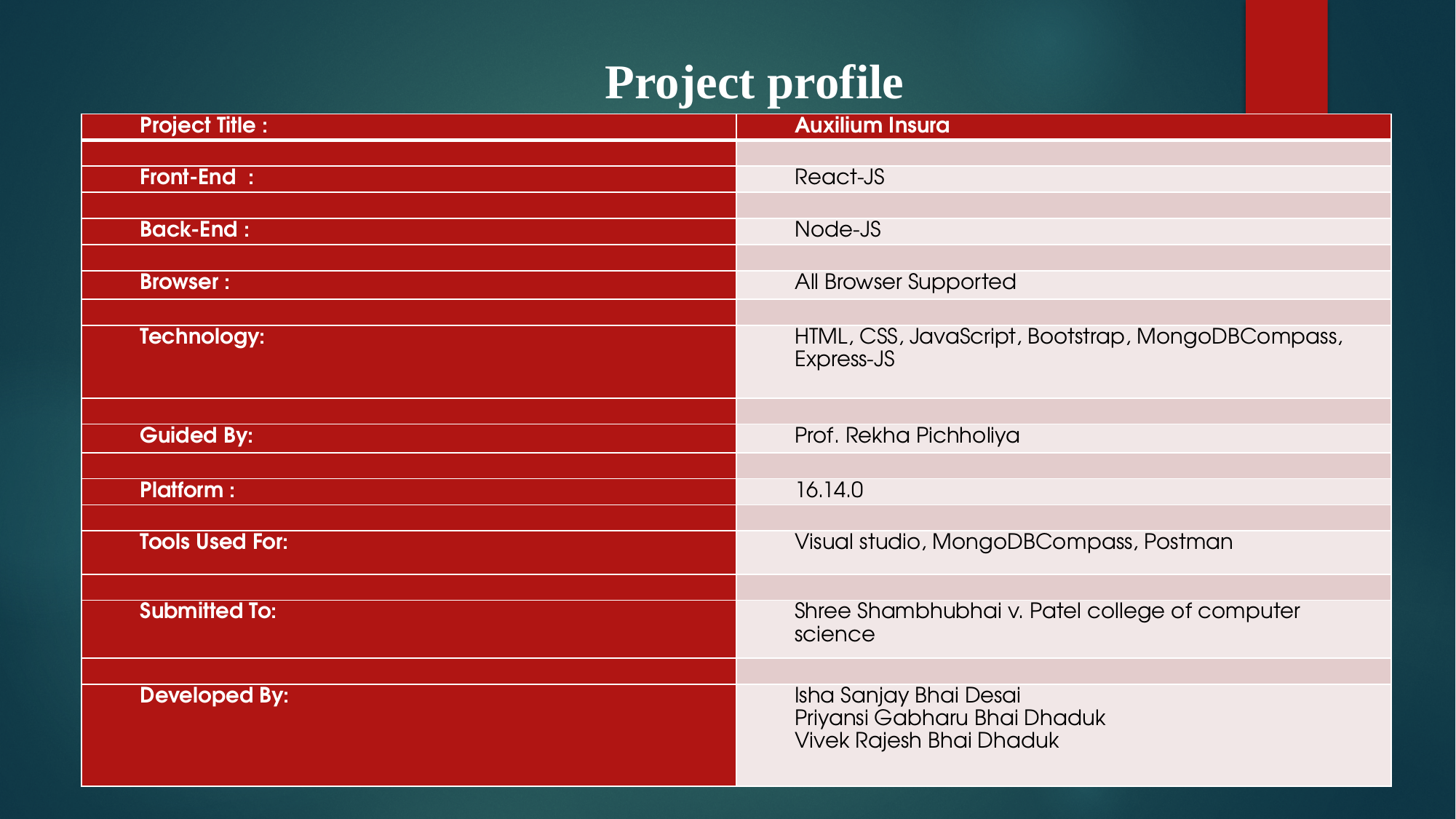

# Project profile
| Project Title : | Auxilium Insura |
| --- | --- |
|  |  |
| Front-End : | React-JS |
|  |  |
| Back-End : | Node-JS |
|  |  |
| Browser : | All Browser Supported |
|  |  |
| Technology: | HTML, CSS, JavaScript, Bootstrap, MongoDBCompass, Express-JS |
|  |  |
| Guided By: | Prof. Rekha Pichholiya |
|  |  |
| Platform : | 16.14.0 |
|  |  |
| Tools Used For: | Visual studio, MongoDBCompass, Postman |
|  |  |
| Submitted To: | Shree Shambhubhai v. Patel college of computer science |
|  |  |
| Developed By: | Isha Sanjay Bhai Desai Priyansi Gabharu Bhai Dhaduk Vivek Rajesh Bhai Dhaduk |